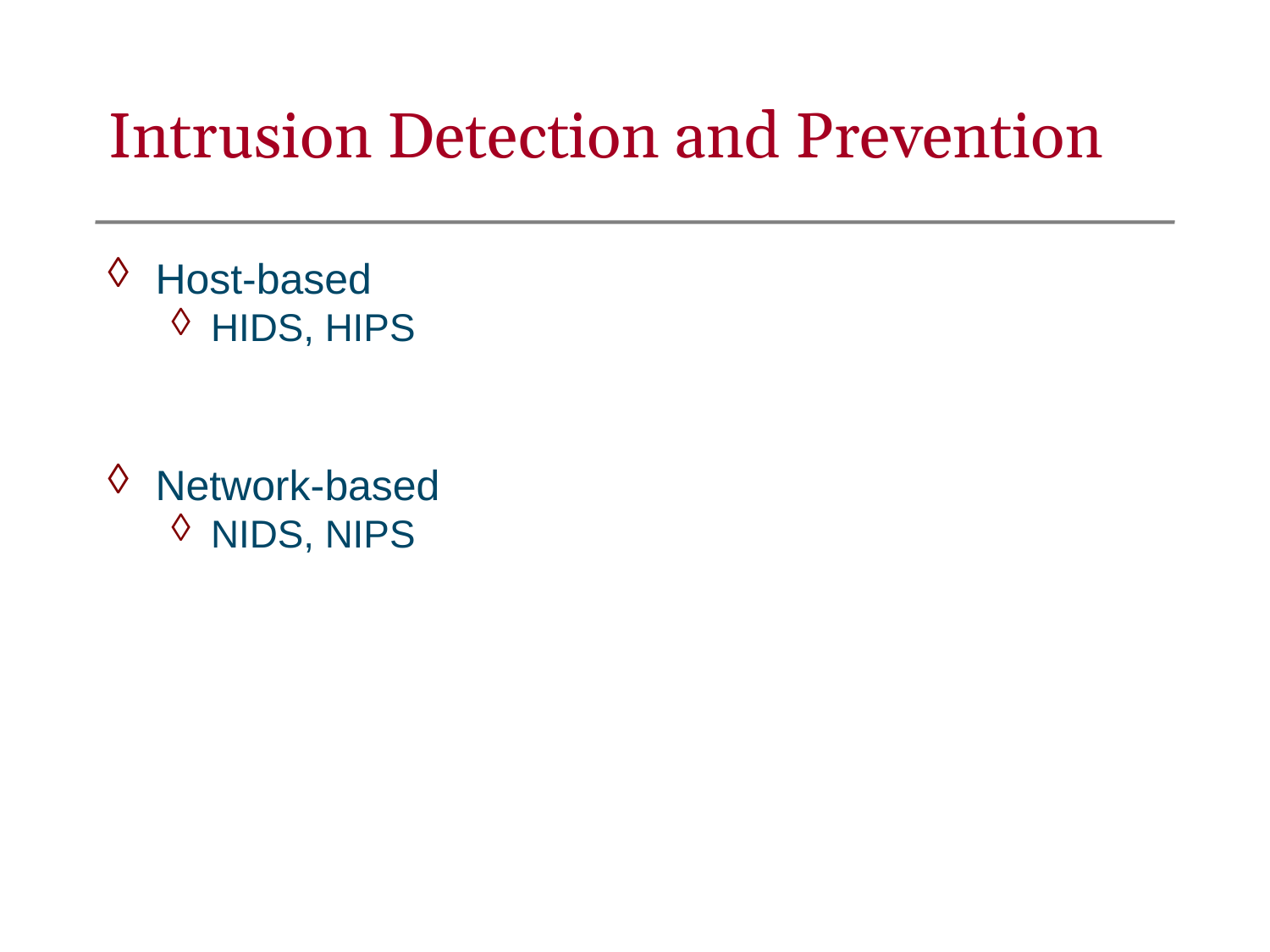

Intrusion Detection and Prevention
Host-based
HIDS, HIPS

Network-based
NIDS, NIPS